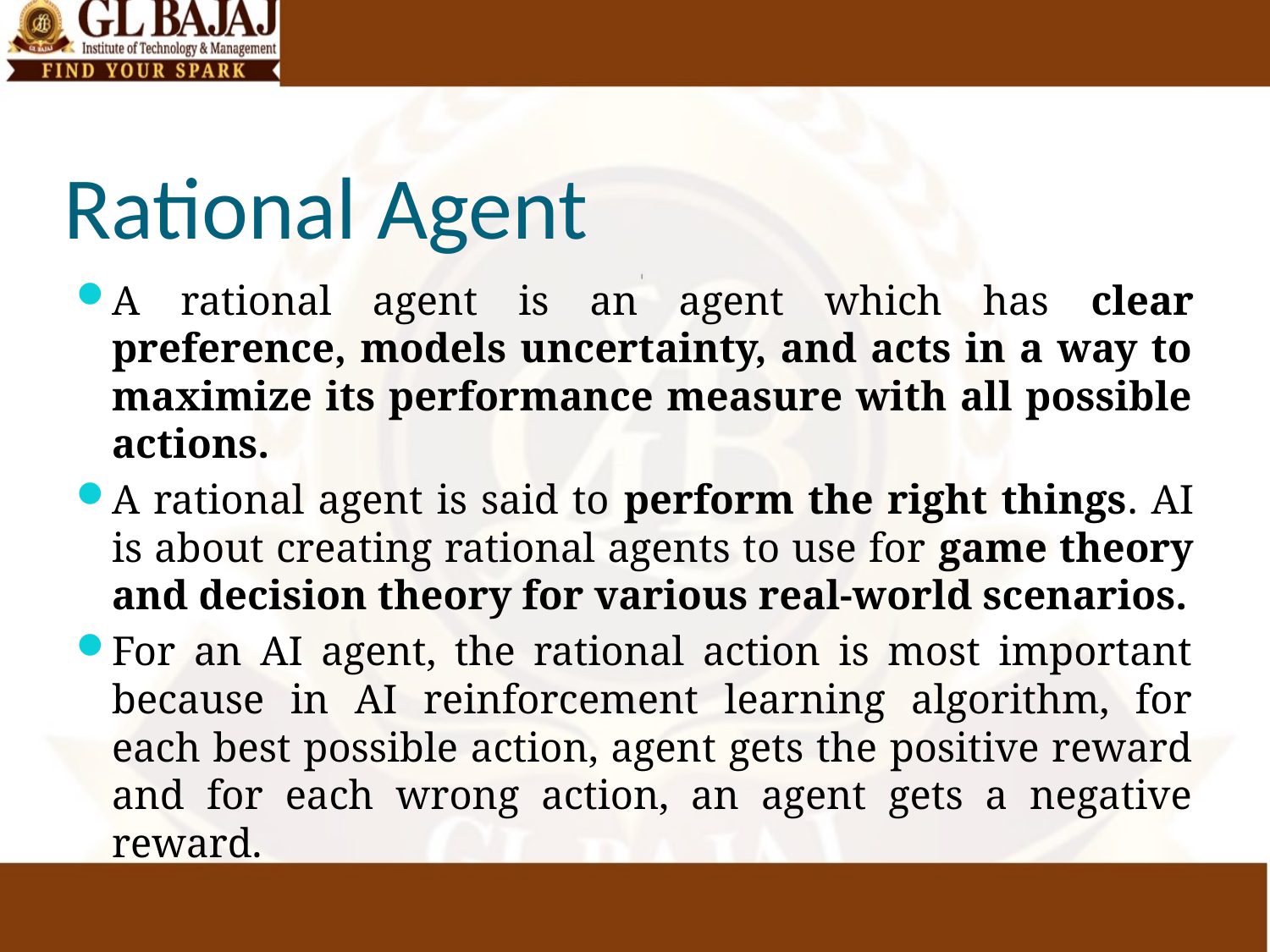

# Rational Agent
A rational agent is an agent which has clear preference, models uncertainty, and acts in a way to maximize its performance measure with all possible actions.
A rational agent is said to perform the right things. AI is about creating rational agents to use for game theory and decision theory for various real-world scenarios.
For an AI agent, the rational action is most important because in AI reinforcement learning algorithm, for each best possible action, agent gets the positive reward and for each wrong action, an agent gets a negative reward.